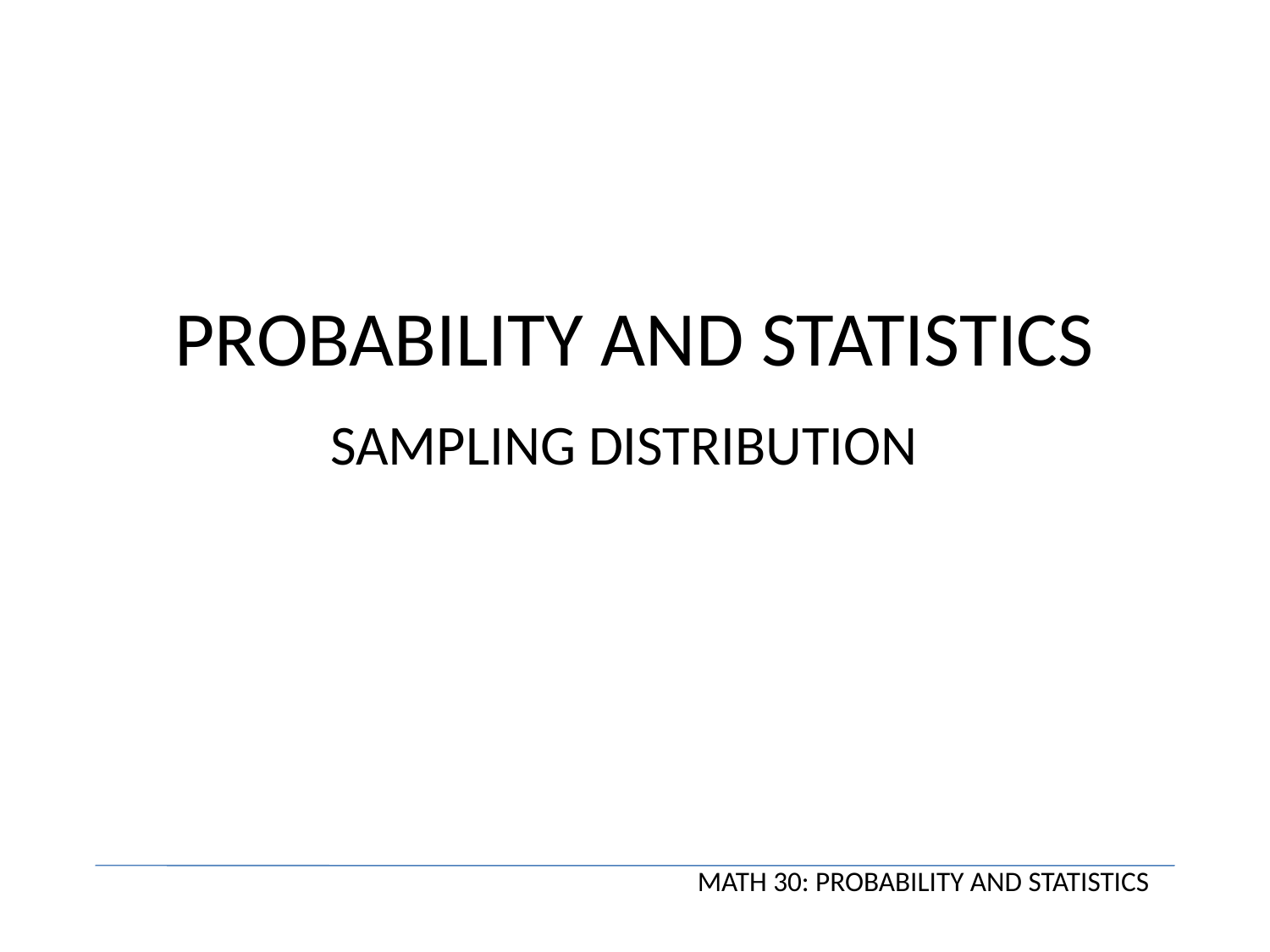

# PROBABILITY AND STATISTICS
SAMPLING DISTRIBUTION
MATH 30: PROBABILITY AND STATISTICS